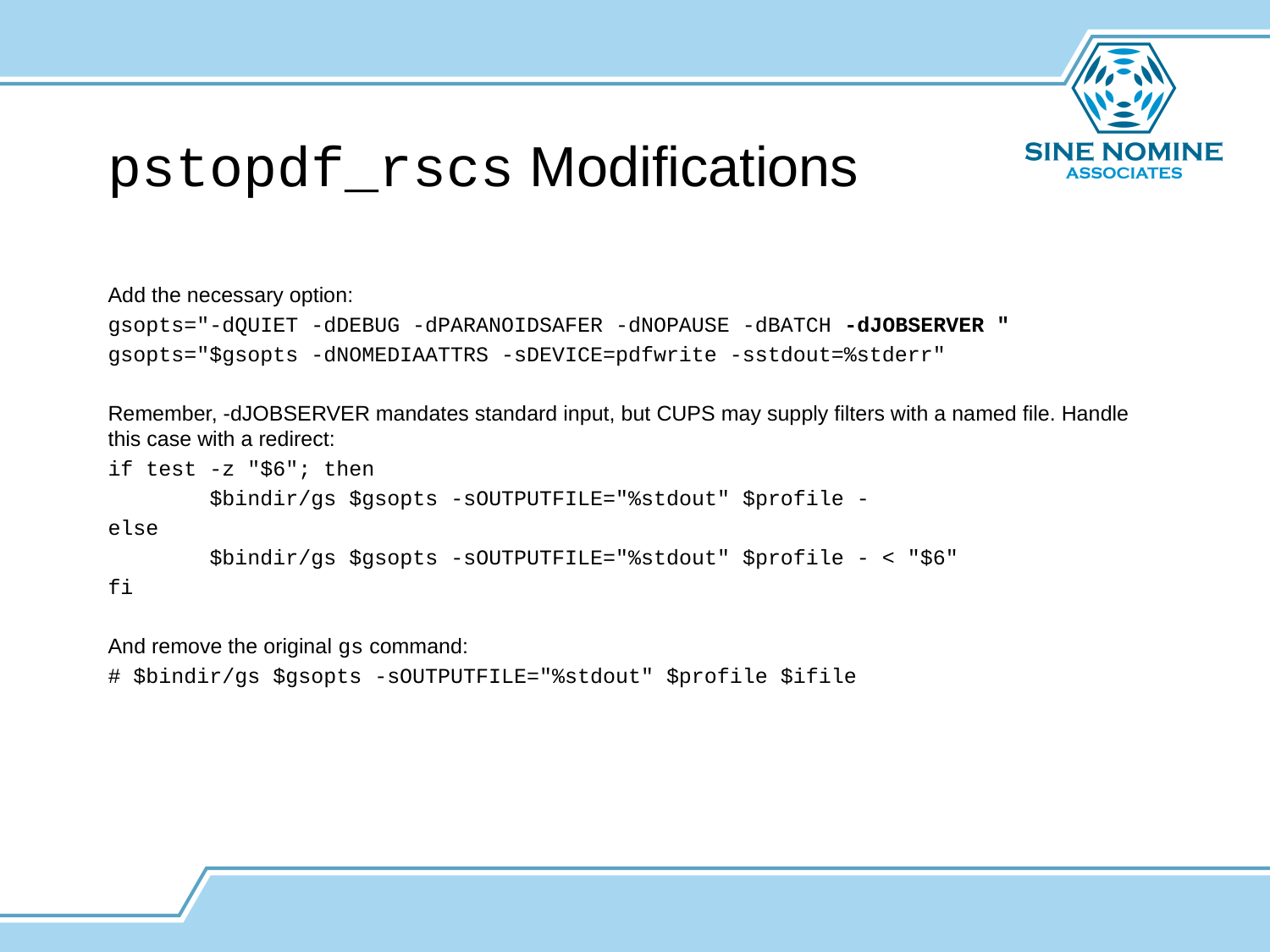

# pstopdf_rscs Modifications
Add the necessary option:
gsopts="-dQUIET -dDEBUG -dPARANOIDSAFER -dNOPAUSE -dBATCH -dJOBSERVER "
gsopts="$gsopts -dNOMEDIAATTRS -sDEVICE=pdfwrite -sstdout=%stderr"

Remember, -dJOBSERVER mandates standard input, but CUPS may supply filters with a named file. Handle this case with a redirect:
if test -z "$6"; then
        $bindir/gs $gsopts -sOUTPUTFILE="%stdout" $profile -
else
        $bindir/gs $gsopts -sOUTPUTFILE="%stdout" $profile - < "$6"
fi

And remove the original gs command:
# $bindir/gs $gsopts -sOUTPUTFILE="%stdout" $profile $ifile